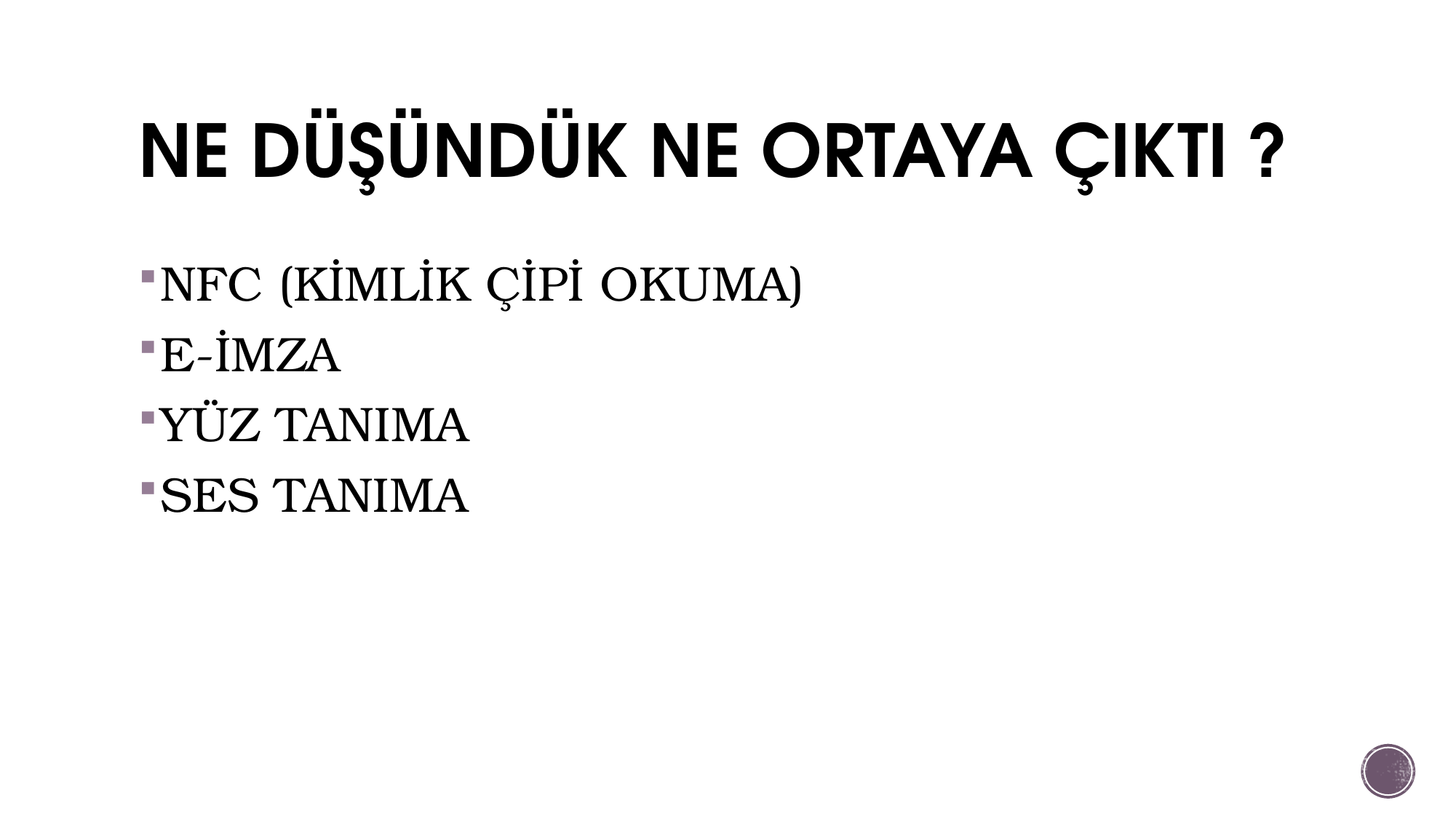

# NE DÜŞÜNDÜK NE ORTAYA ÇIKTI ?
NFC (KİMLİK ÇİPİ OKUMA)
E-İMZA
YÜZ TANIMA
SES TANIMA